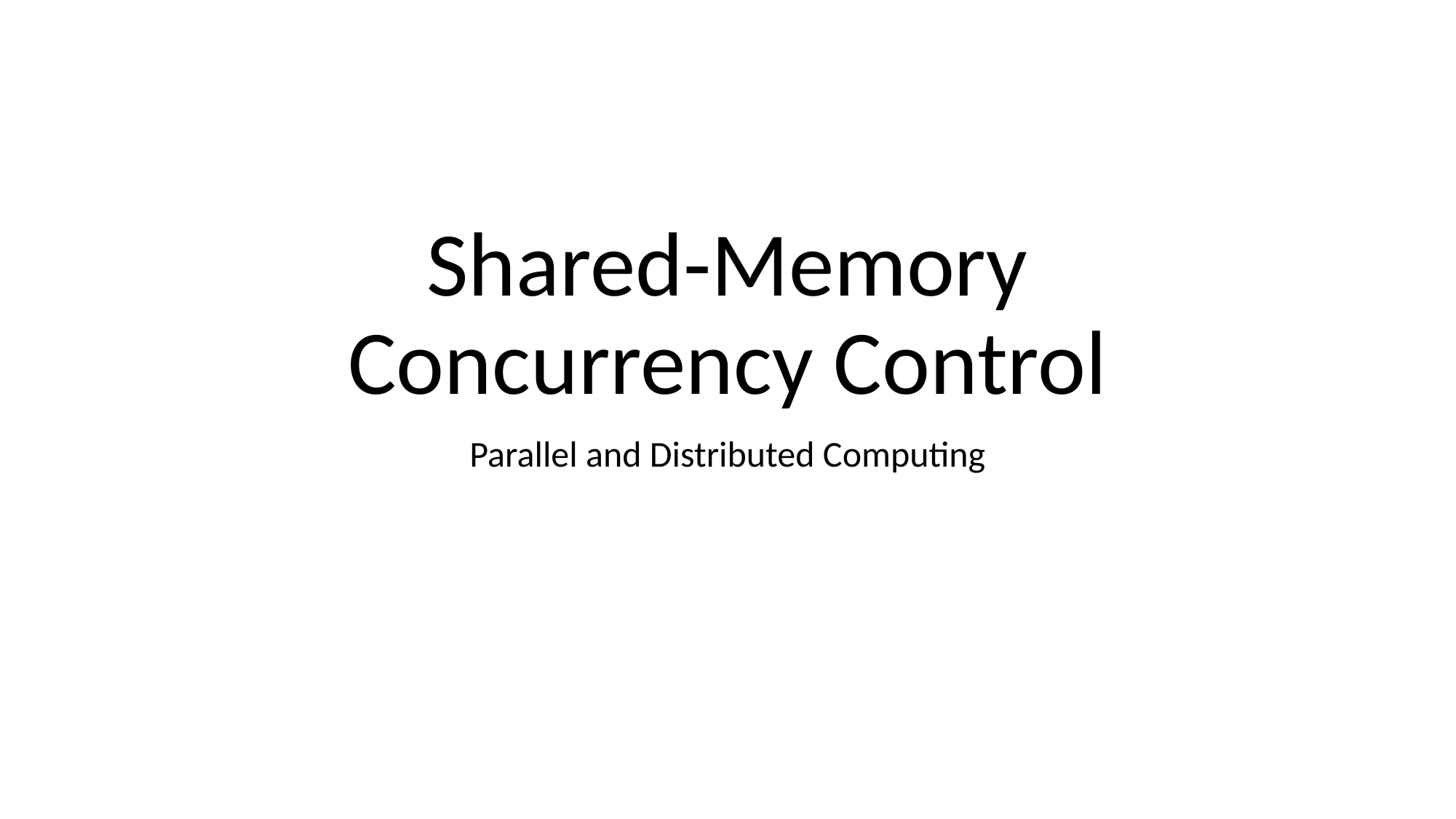

# Shared-Memory Concurrency Control
Parallel and Distributed Computing